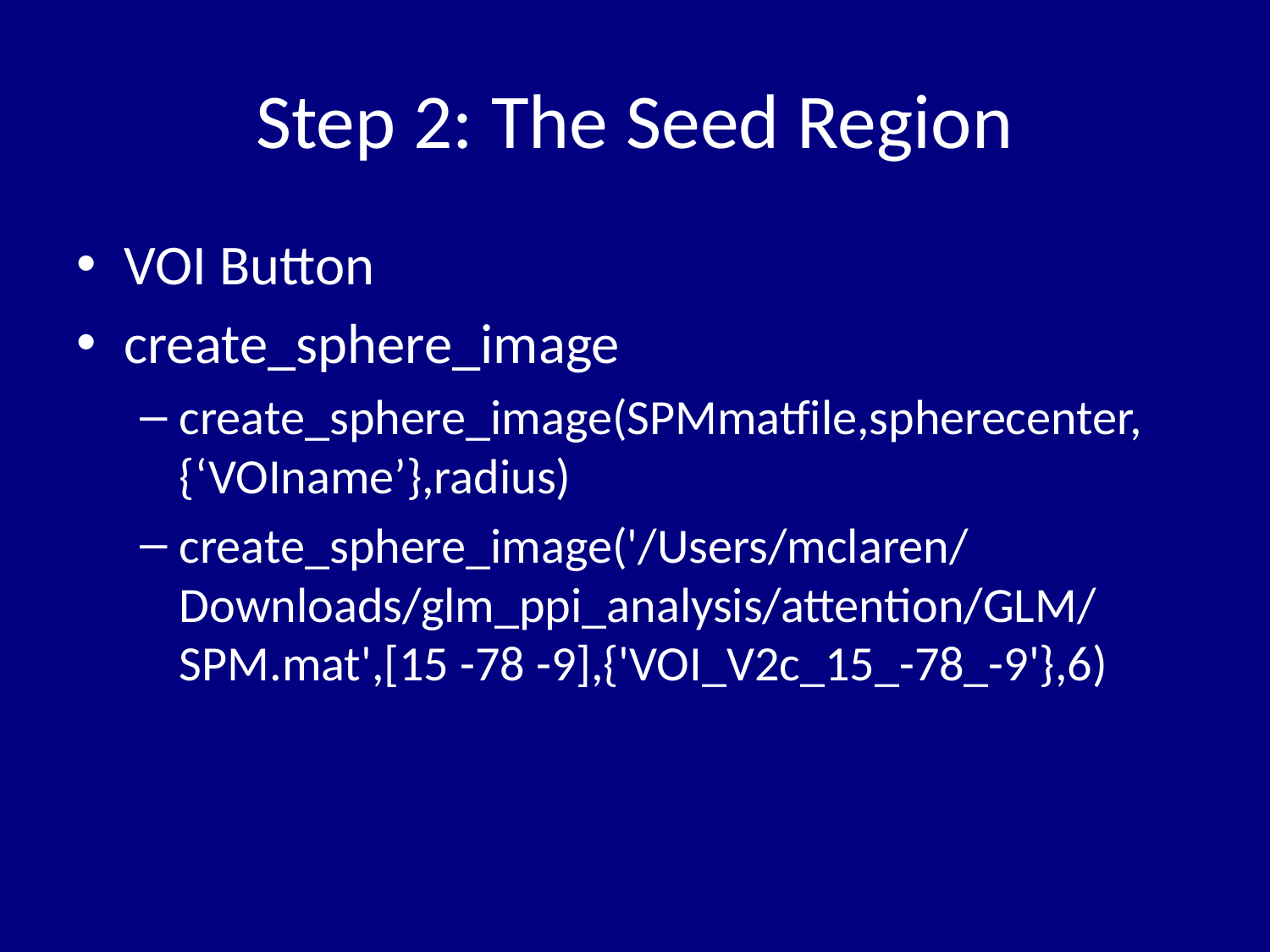

# Step 2: The Seed Region
VOI Button
create_sphere_image
create_sphere_image(SPMmatfile,spherecenter,{‘VOIname’},radius)
create_sphere_image('/Users/mclaren/Downloads/glm_ppi_analysis/attention/GLM/SPM.mat',[15 -78 -9],{'VOI_V2c_15_-78_-9'},6)